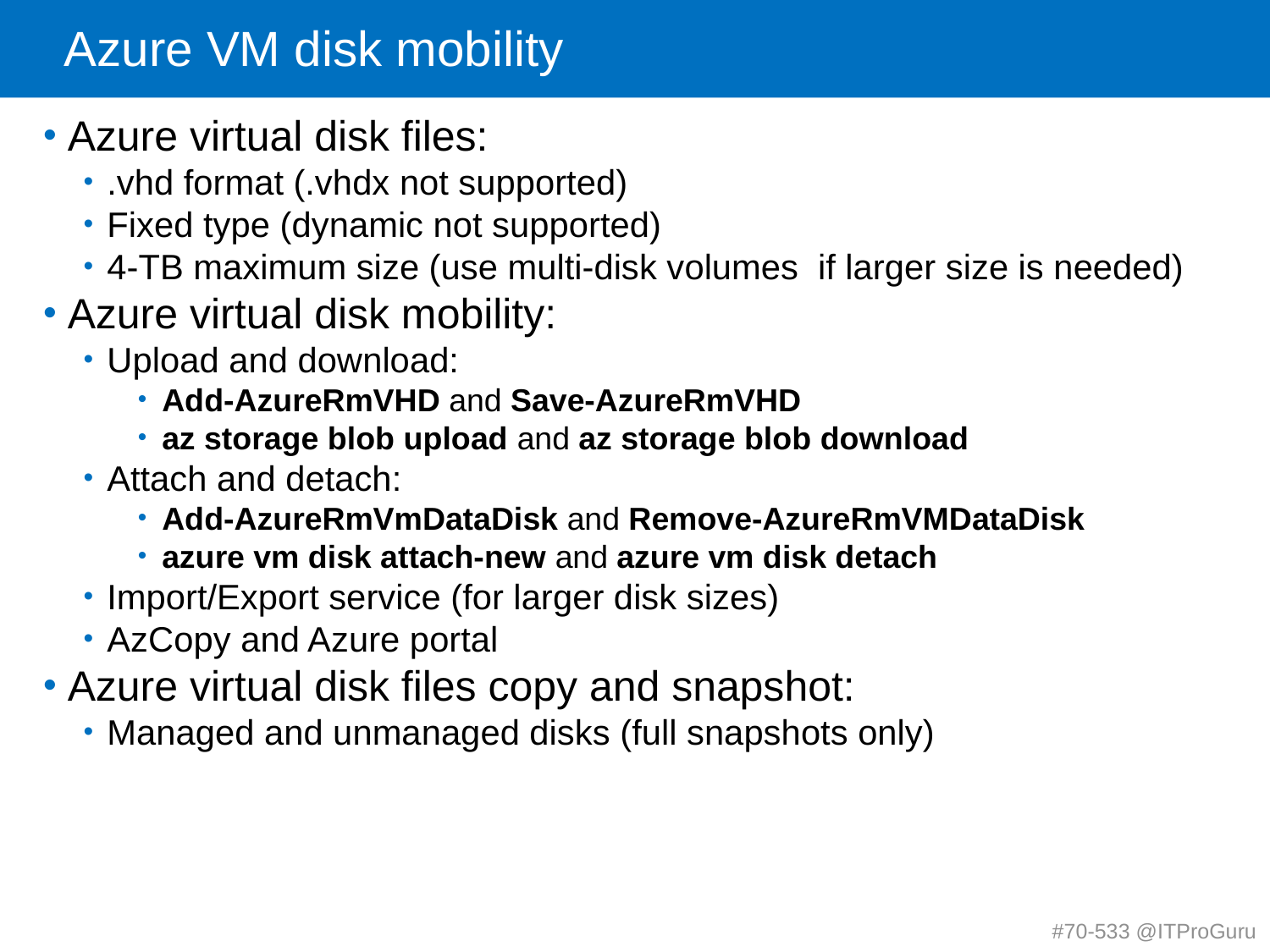

# Azure VM disk mobility
Azure virtual disk files:
.vhd format (.vhdx not supported)
Fixed type (dynamic not supported)
4-TB maximum size (use multi-disk volumes  if larger size is needed)
Azure virtual disk mobility:
Upload and download:
Add-AzureRmVHD and Save-AzureRmVHD
az storage blob upload and az storage blob download
Attach and detach:
Add-AzureRmVmDataDisk and Remove-AzureRmVMDataDisk
azure vm disk attach-new and azure vm disk detach
Import/Export service (for larger disk sizes)
AzCopy and Azure portal
Azure virtual disk files copy and snapshot:
Managed and unmanaged disks (full snapshots only)